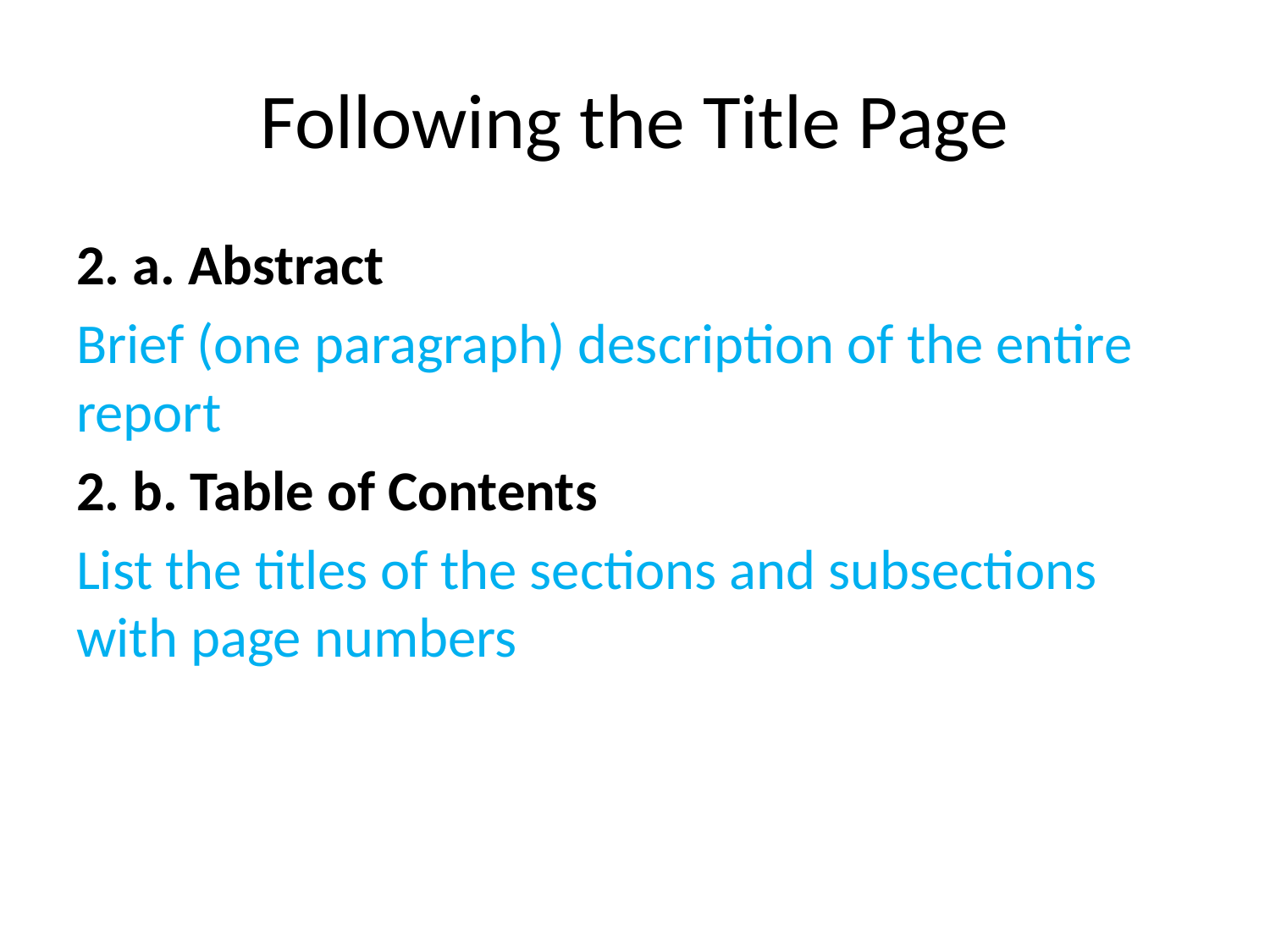

# Following the Title Page
2. a. Abstract
Brief (one paragraph) description of the entire report
2. b. Table of Contents
List the titles of the sections and subsections with page numbers